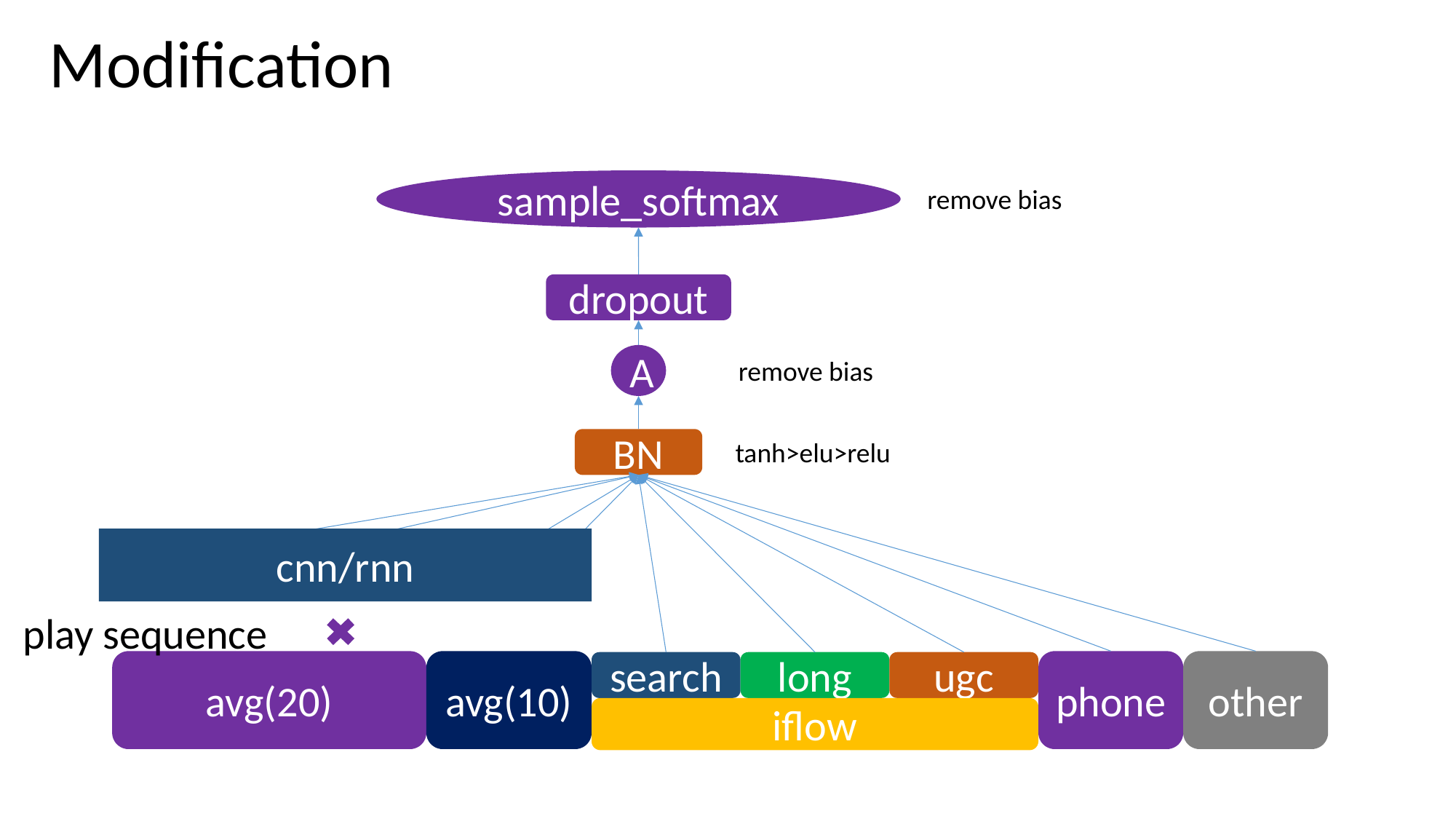

# Modification
sample_softmax
remove bias
dropout
A
remove bias
BN
tanh>elu>relu
cnn/rnn
w1
…
w20
m1
m10
play sequence

other
avg(20)
avg(10)
phone
search
long
ugc
iflow